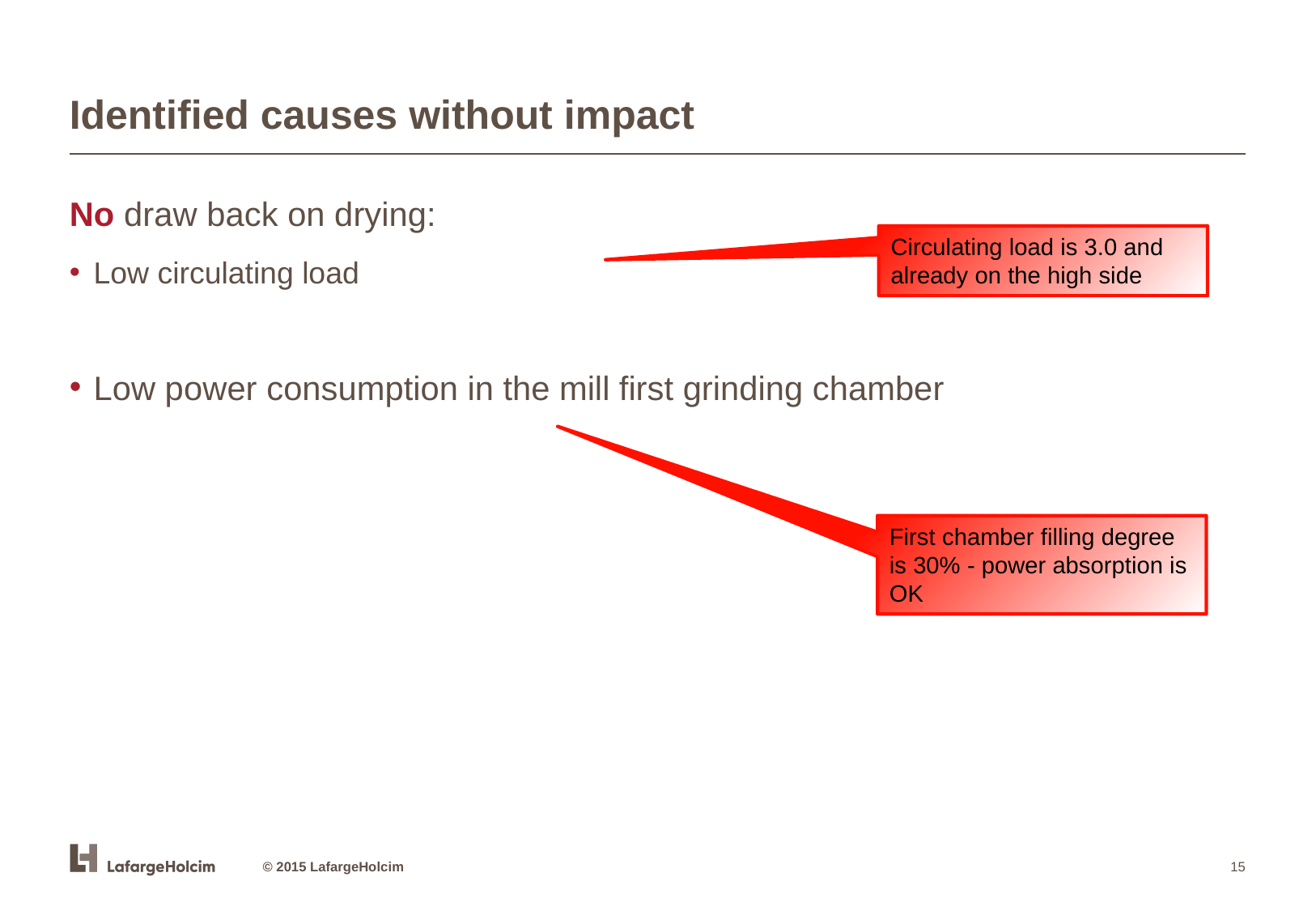

# Identified causes without impact
No draw back on drying:
Low circulating load

Low power consumption in the mill first grinding chamber

Circulating load is 3.0 and already on the high side
First chamber filling degree is 30% - power absorption is OK
   © 2015 LafargeHolcim
15